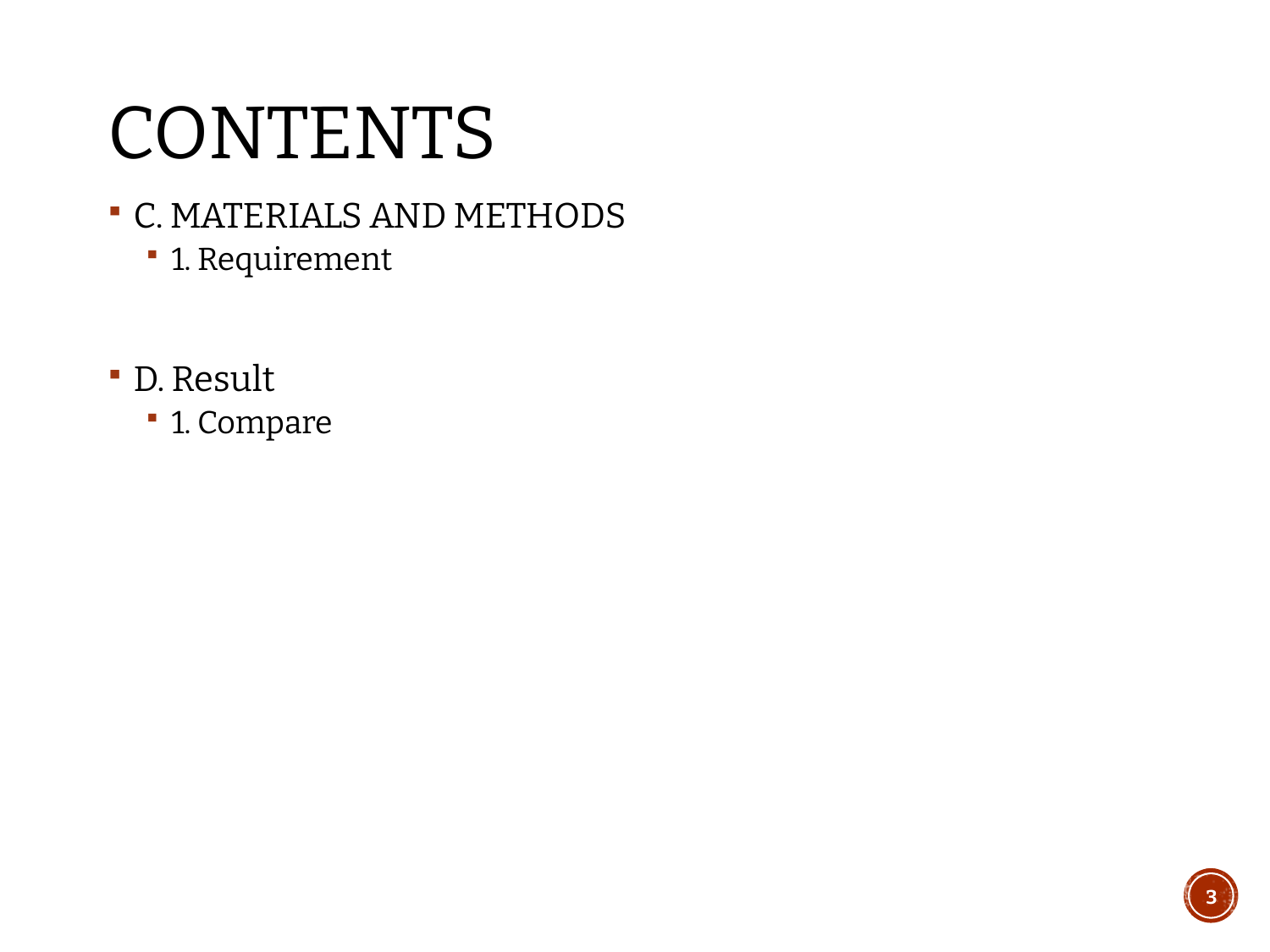

# Contents
C. MATERIALS AND METHODS
1. Requirement

D. Result
1. Compare
3